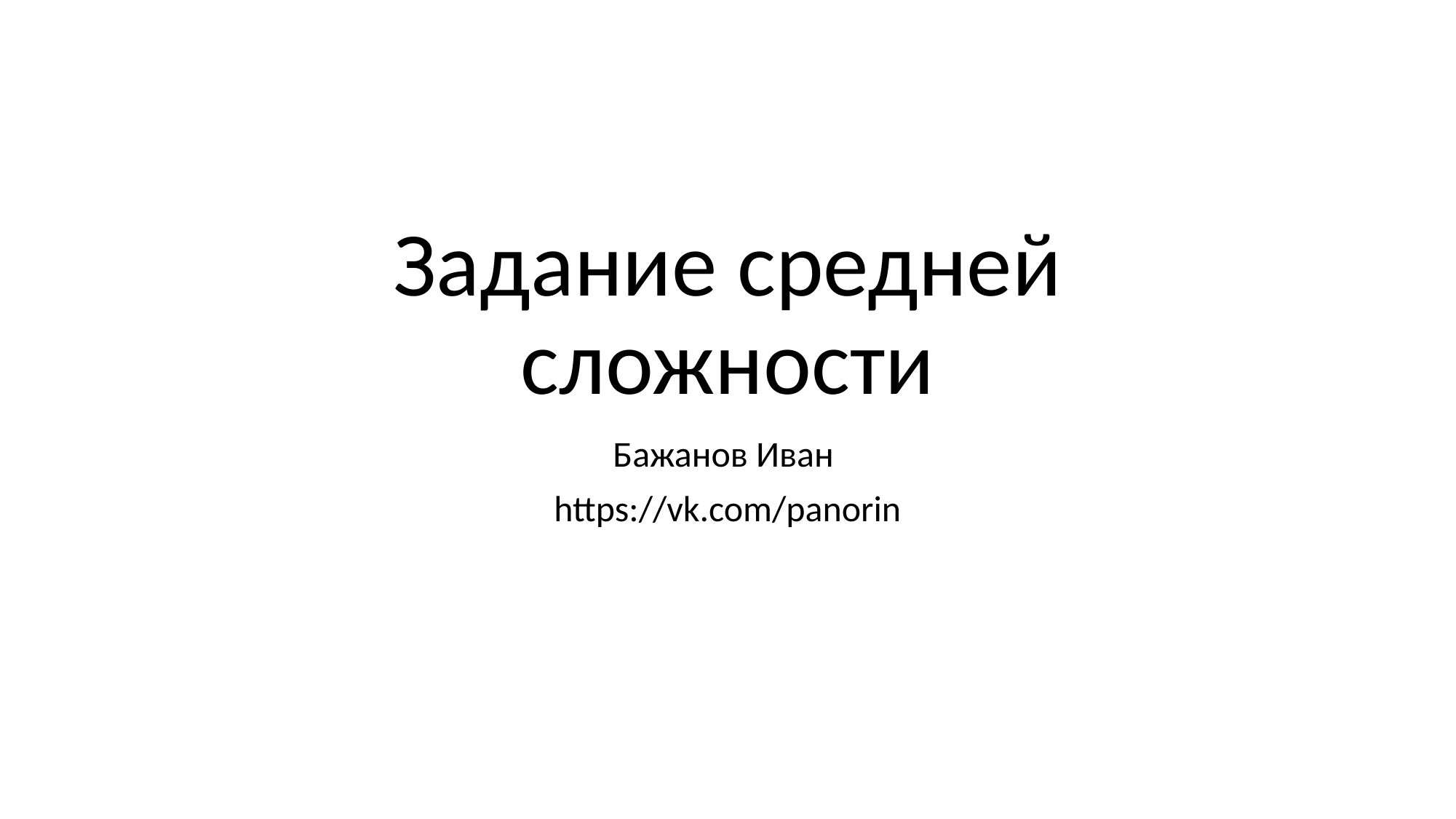

# Задание средней сложности
Бажанов Иван
https://vk.com/panorin